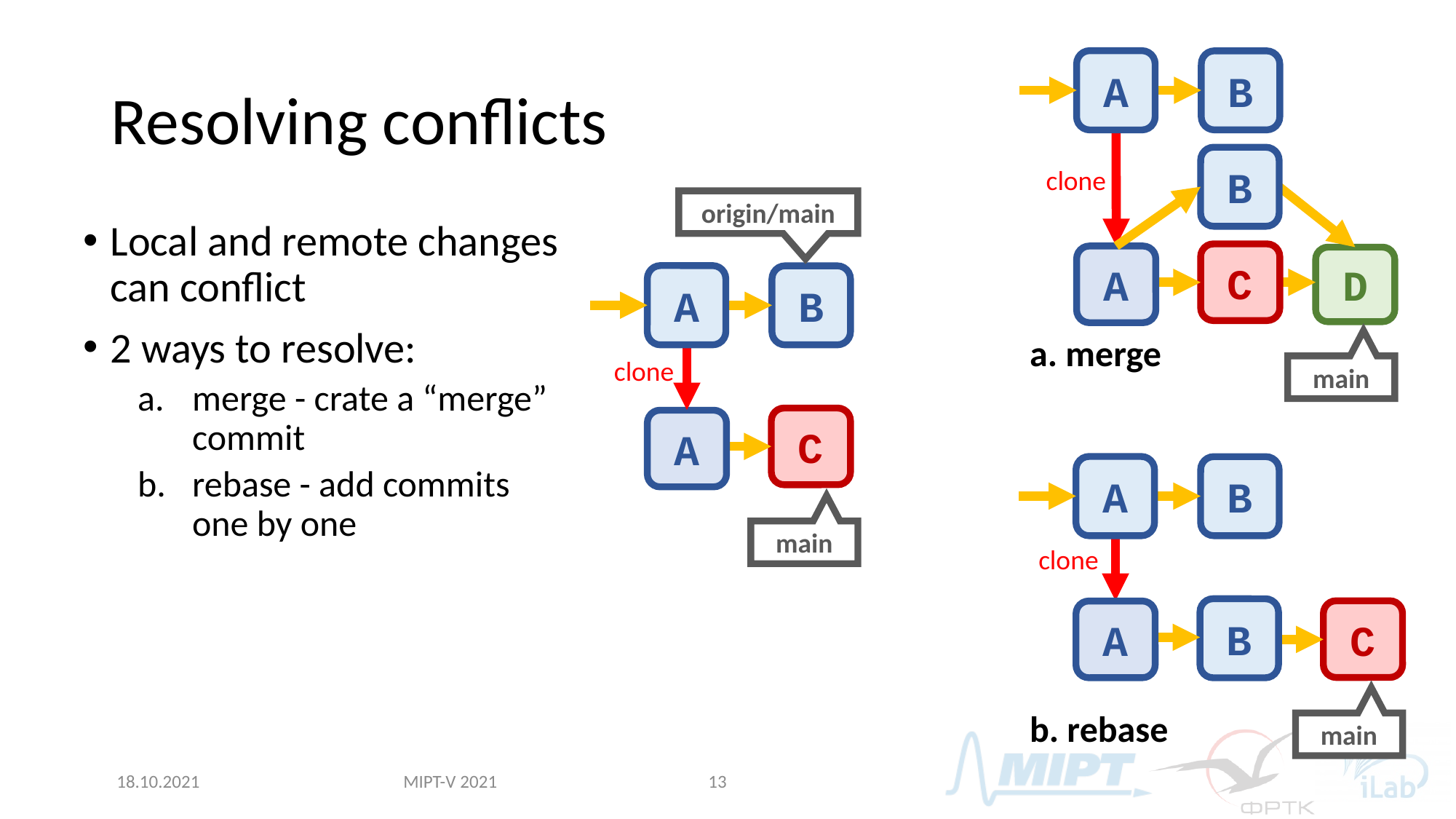

# Resolving conflicts
A
B
B
clone
C
A
D
a. merge
main
origin/main
A
B
clone
C
A
main
Local and remote changes
can conflict
2 ways to resolve:
merge - crate a “merge” commit
rebase - add commits one by one
A
B
clone
B
C
A
b. rebase
main
MIPT-V 2021
18.10.2021
13